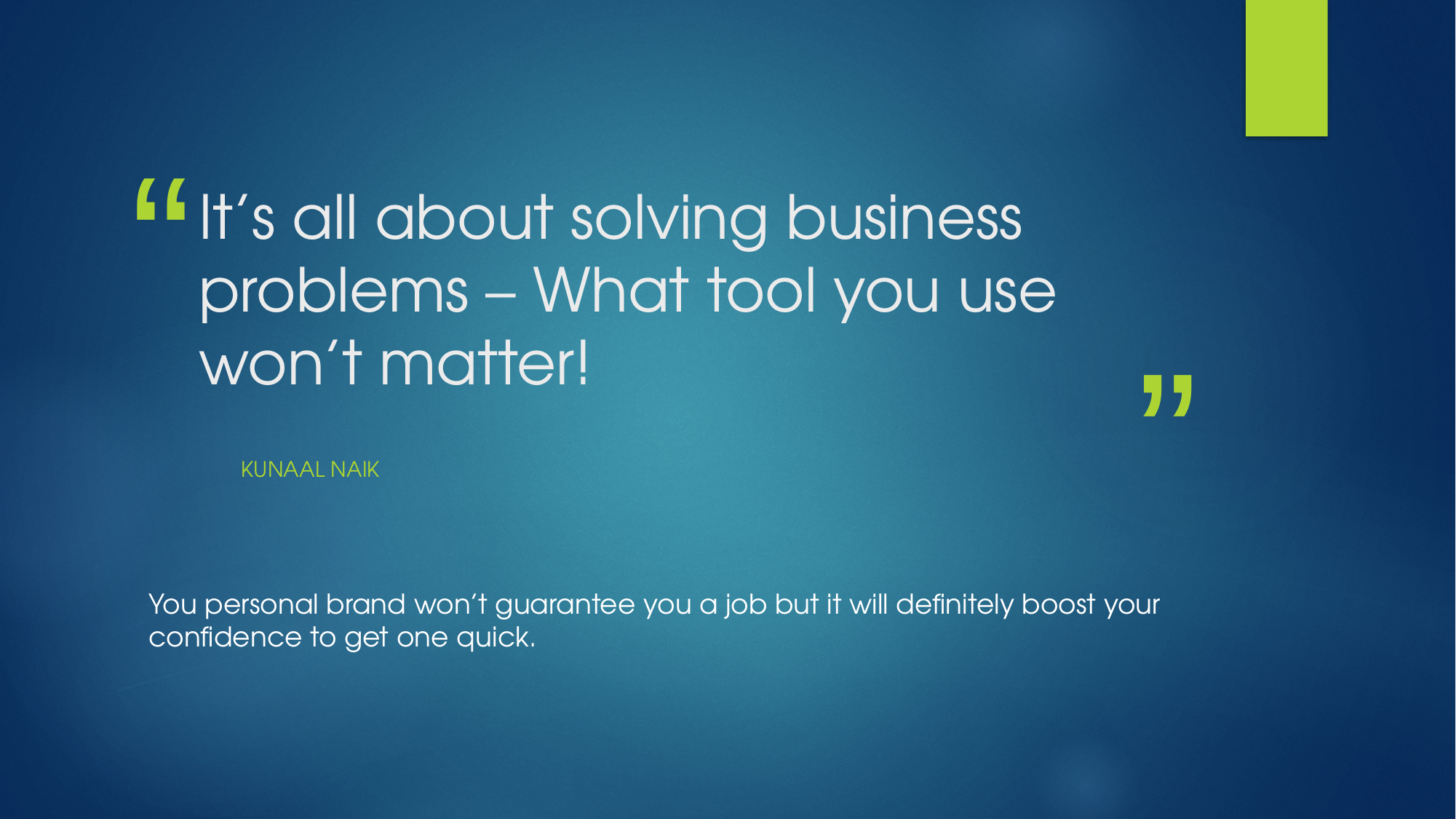

# It’s all about solving business problems – What tool you use won’t matter!
Kunaal Naik
You personal brand won’t guarantee you a job but it will definitely boost your confidence to get one quick.